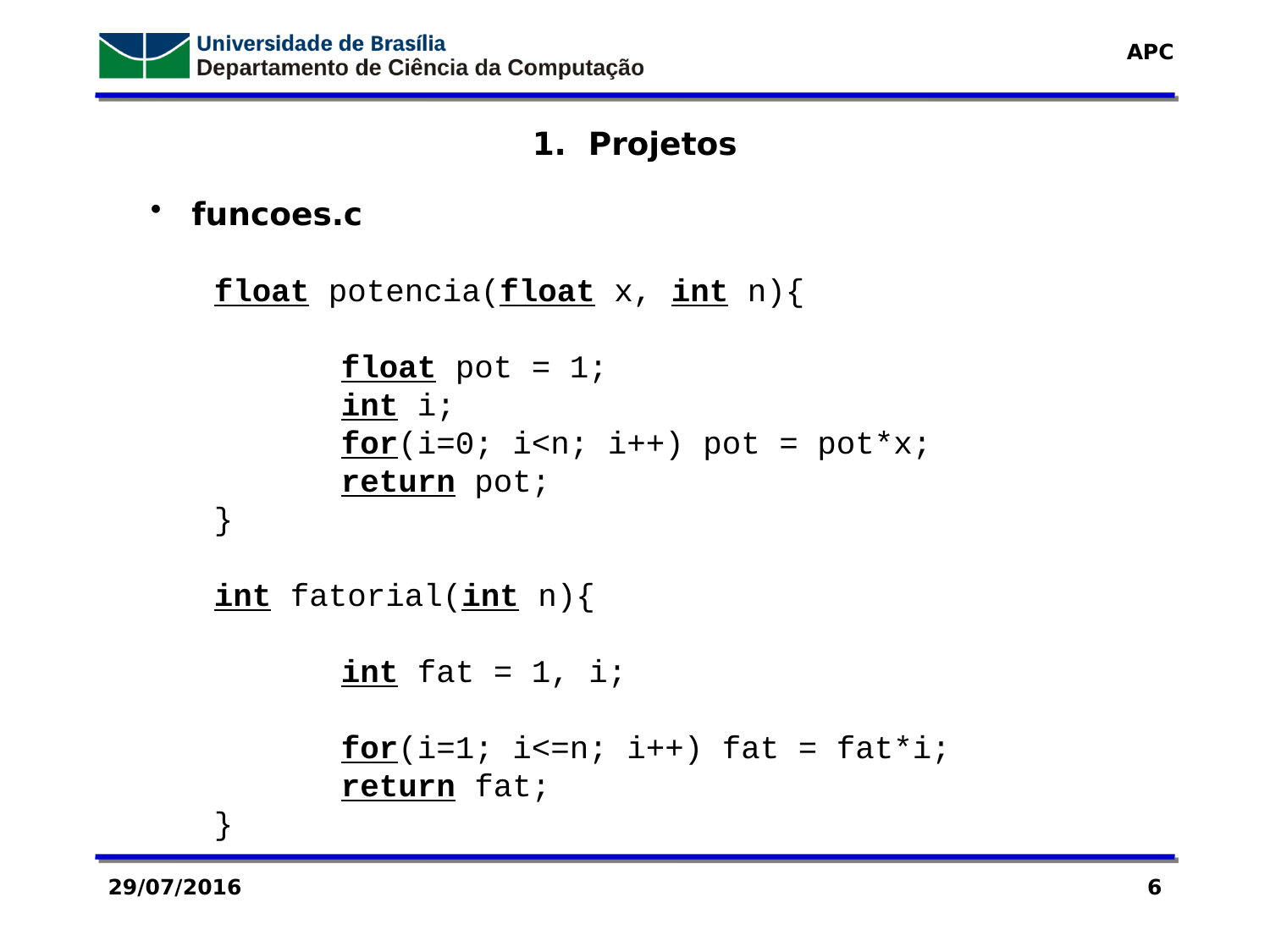

1.  Projetos
 funcoes.c

float potencia(float x, int n){

	float pot = 1;
	int i;
	for(i=0; i<n; i++) pot = pot*x;
	return pot;
}

int fatorial(int n){

	int fat = 1, i;

	for(i=1; i<=n; i++) fat = fat*i;
	return fat;
}
29/07/2016
6